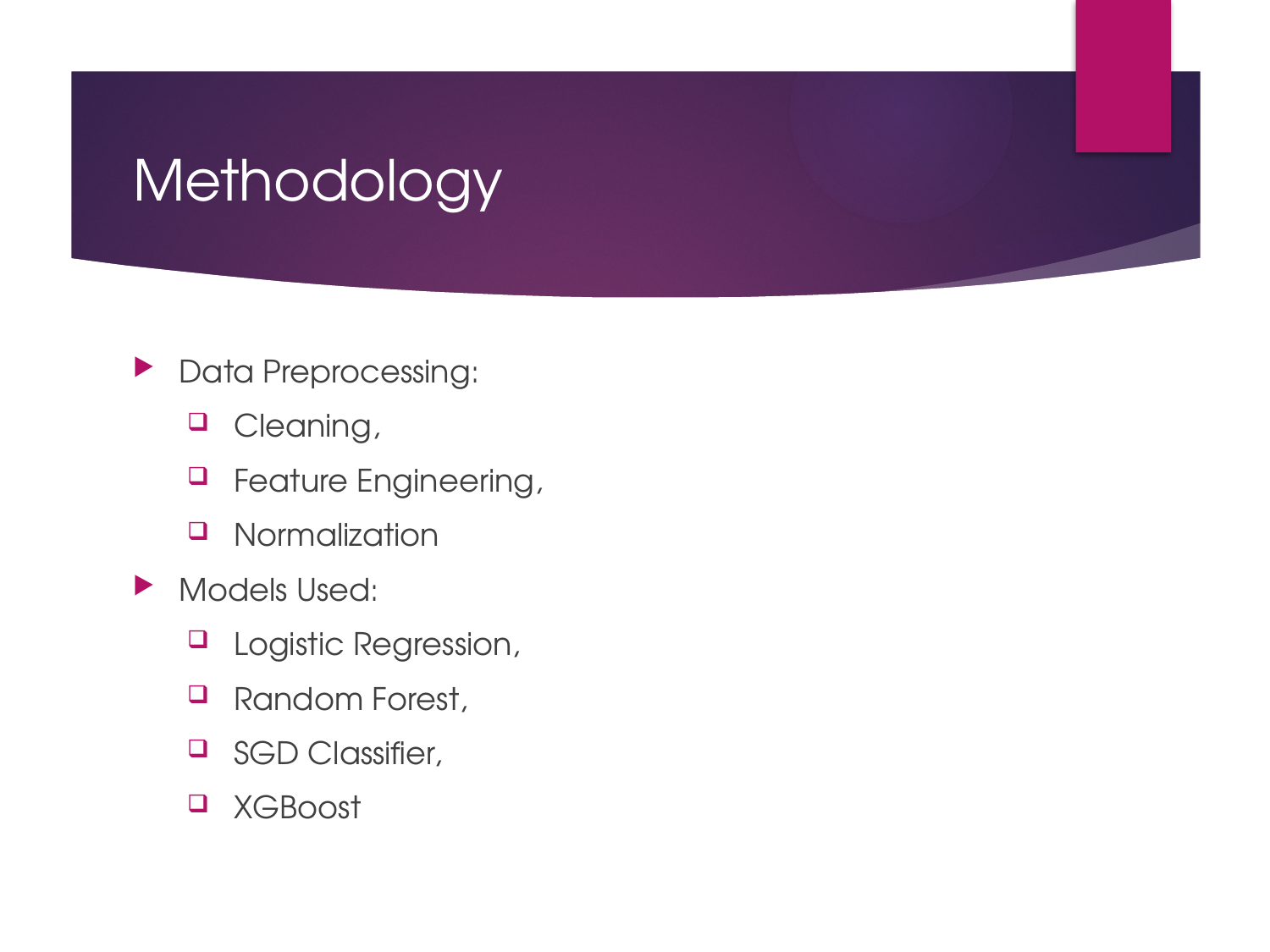

# Methodology
Data Preprocessing:
Cleaning,
Feature Engineering,
Normalization
Models Used:
Logistic Regression,
Random Forest,
SGD Classifier,
XGBoost